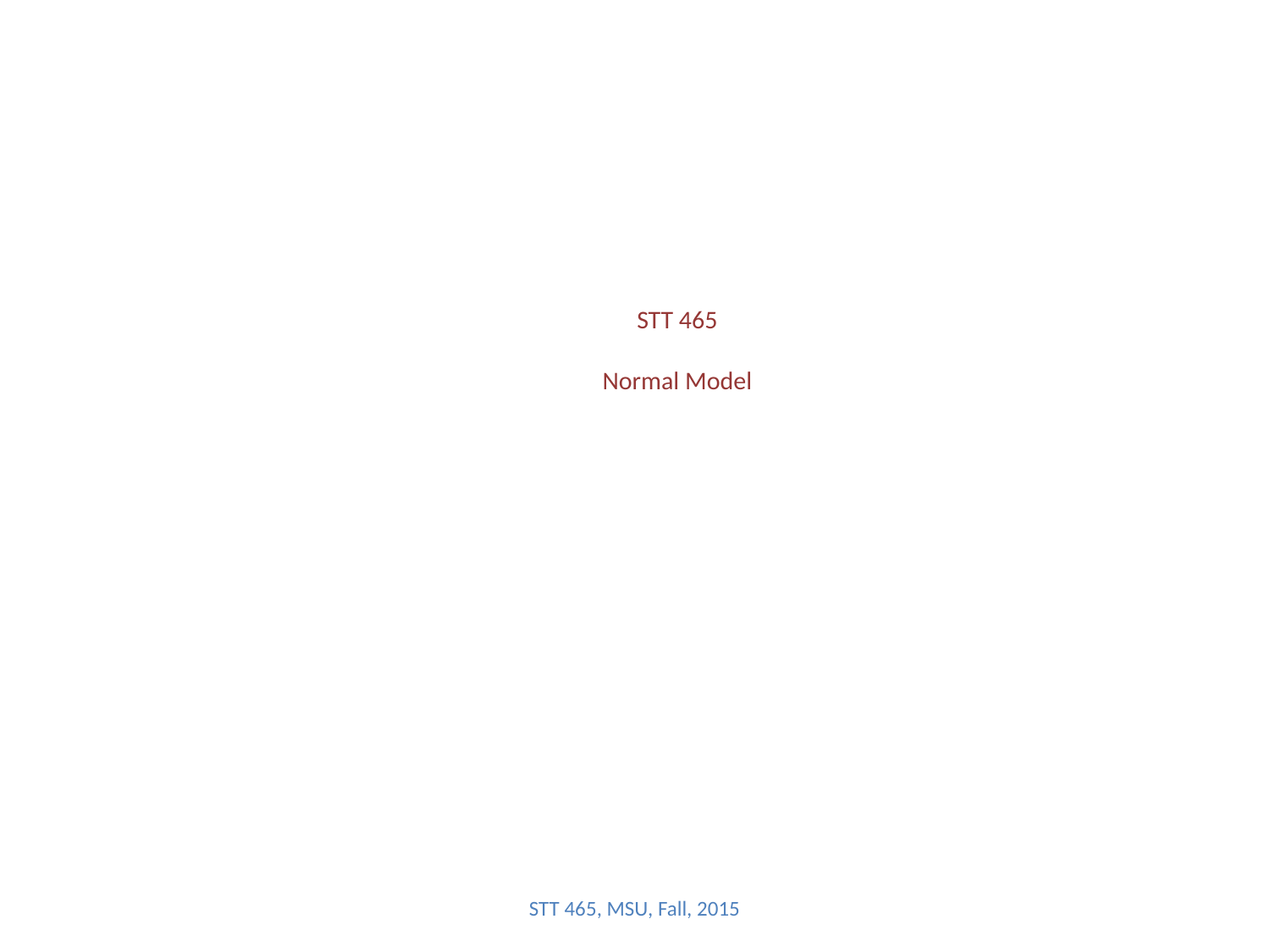

# STT 465 Normal Model
STT 465, MSU, Fall, 2015